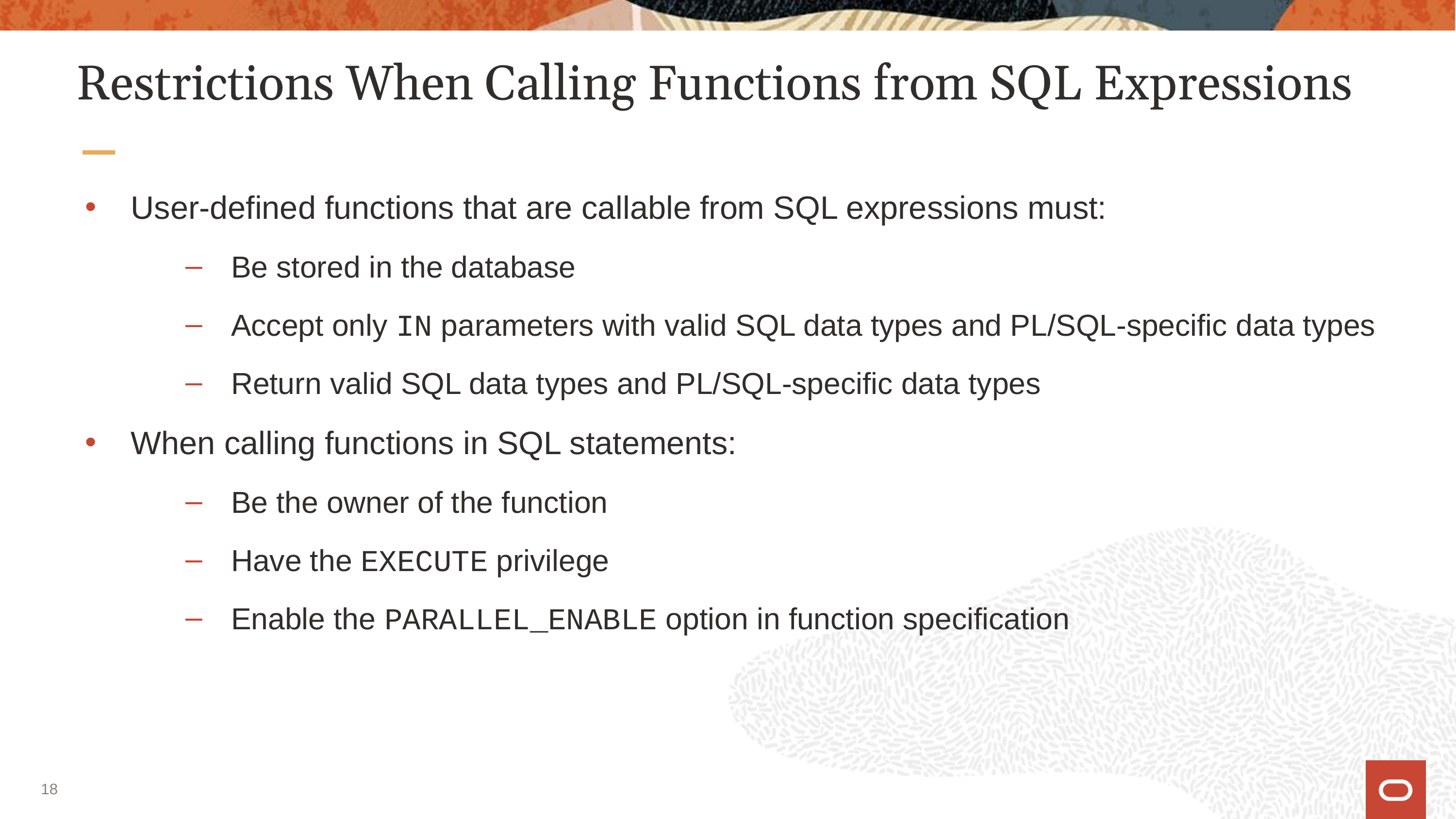

# Restrictions When Calling Functions from SQL Expressions
User-defined functions that are callable from SQL expressions must:
Be stored in the database
Accept only IN parameters with valid SQL data types and PL/SQL-specific data types
Return valid SQL data types and PL/SQL-specific data types
When calling functions in SQL statements:
Be the owner of the function
Have the EXECUTE privilege
Enable the PARALLEL_ENABLE option in function specification